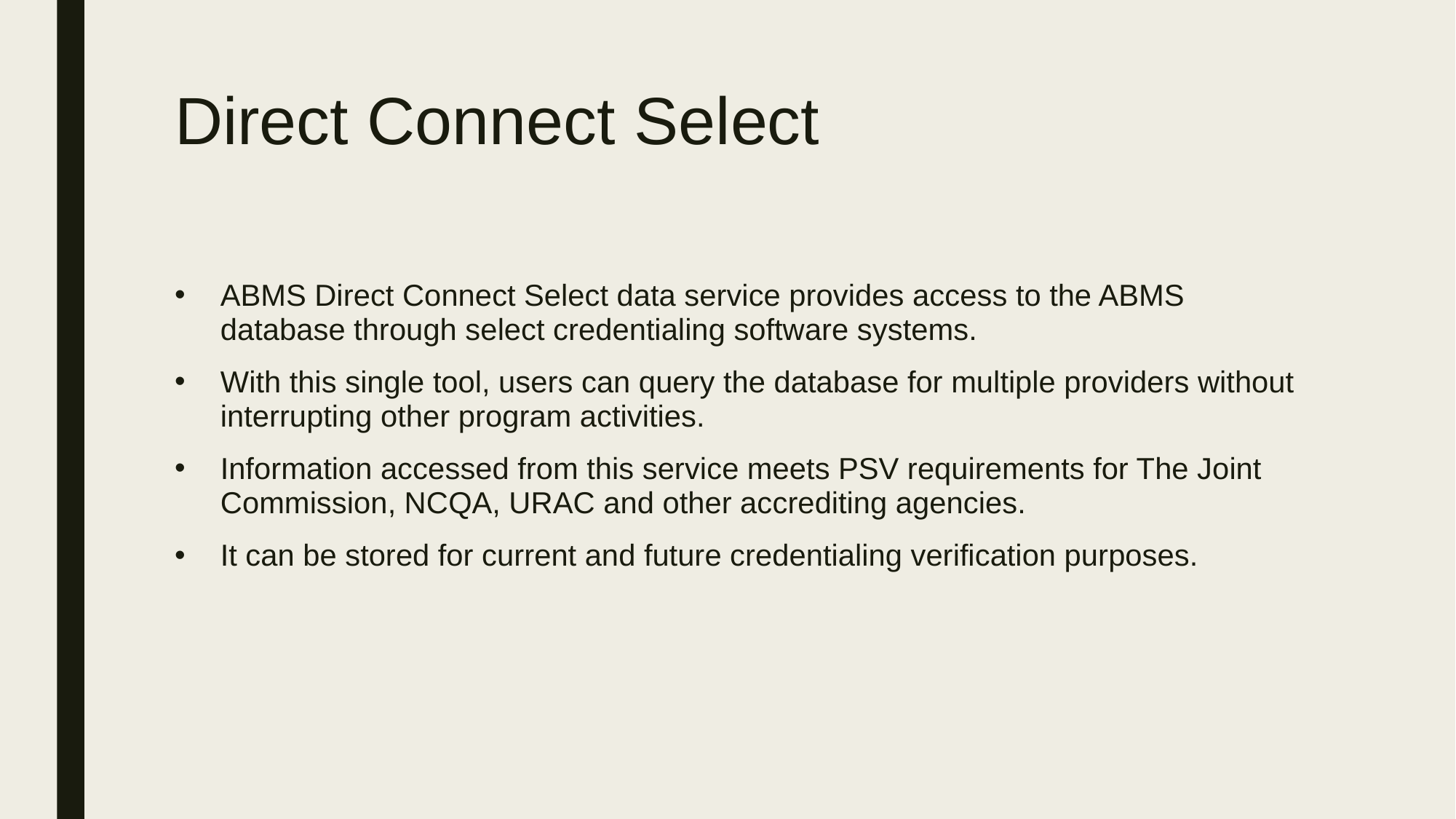

# Direct Connect Select
ABMS Direct Connect Select data service provides access to the ABMS database through select credentialing software systems.
With this single tool, users can query the database for multiple providers without interrupting other program activities.
Information accessed from this service meets PSV requirements for The Joint Commission, NCQA, URAC and other accrediting agencies.
It can be stored for current and future credentialing verification purposes.